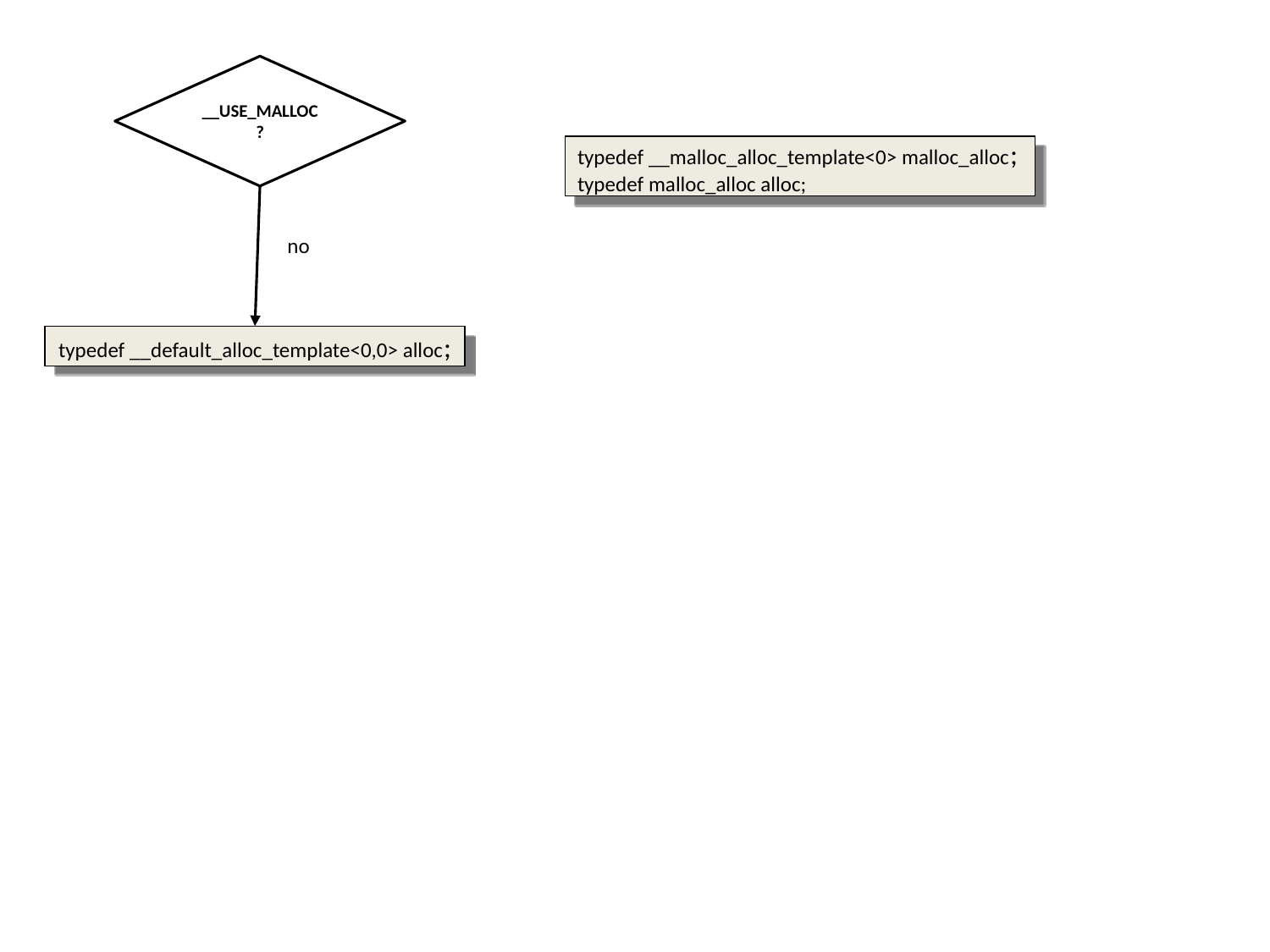

__USE_MALLOC?
typedef __malloc_alloc_template<0> malloc_alloc;
typedef malloc_alloc alloc;
no
typedef __default_alloc_template<0,0> alloc;